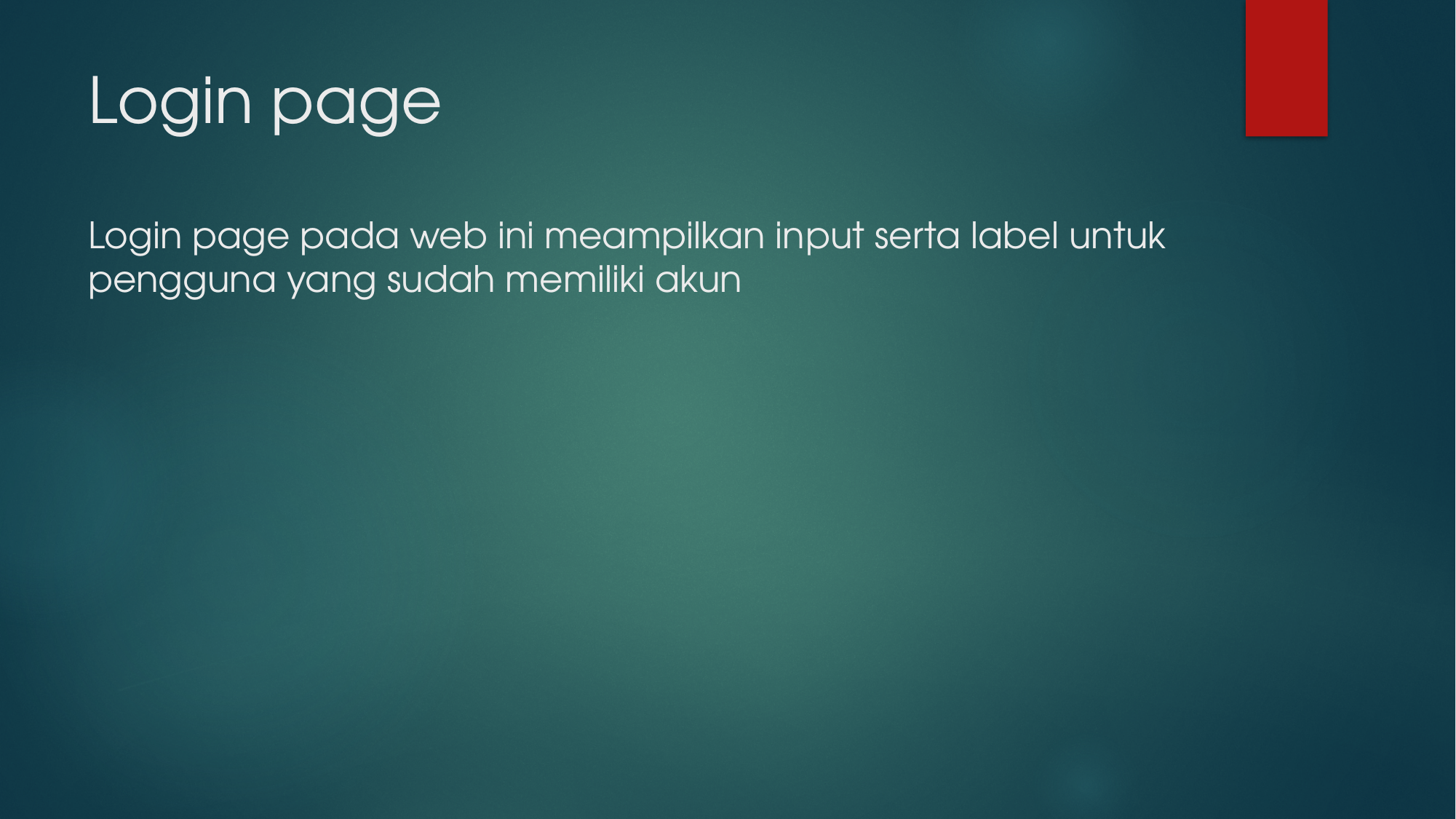

# Login page Login page pada web ini meampilkan input serta label untuk pengguna yang sudah memiliki akun